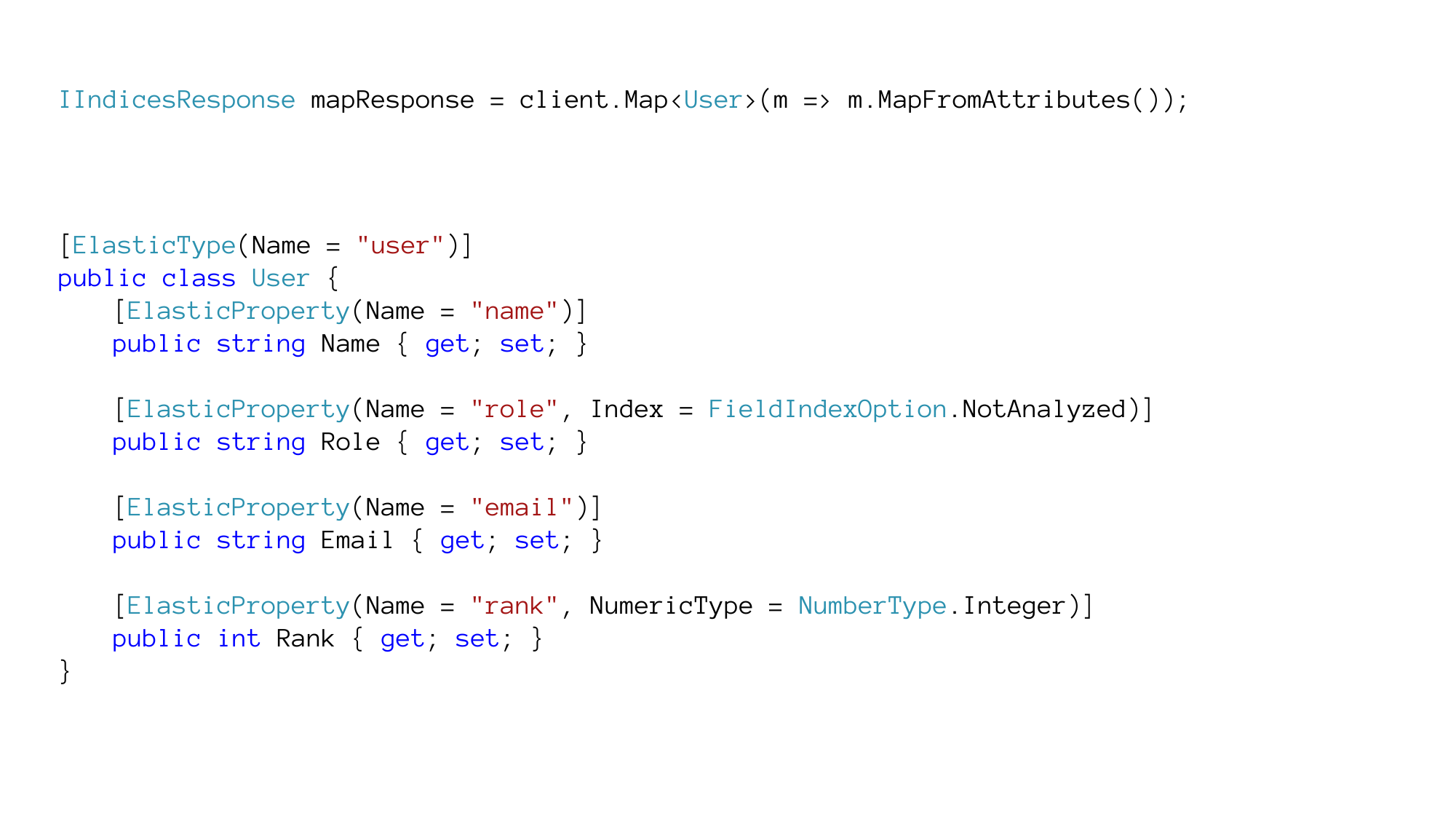

IIndicesResponse mapResponse = client.Map<User>(m => m.MapFromAttributes());
[ElasticType(Name = "user")]
public class User {
[ElasticProperty(Name = "name")]
public string Name { get; set; }

[ElasticProperty(Name = "role", Index = FieldIndexOption.NotAnalyzed)]
public string Role { get; set; }

[ElasticProperty(Name = "email")]
public string Email { get; set; }

[ElasticProperty(Name = "rank", NumericType = NumberType.Integer)]
public int Rank { get; set; }
}